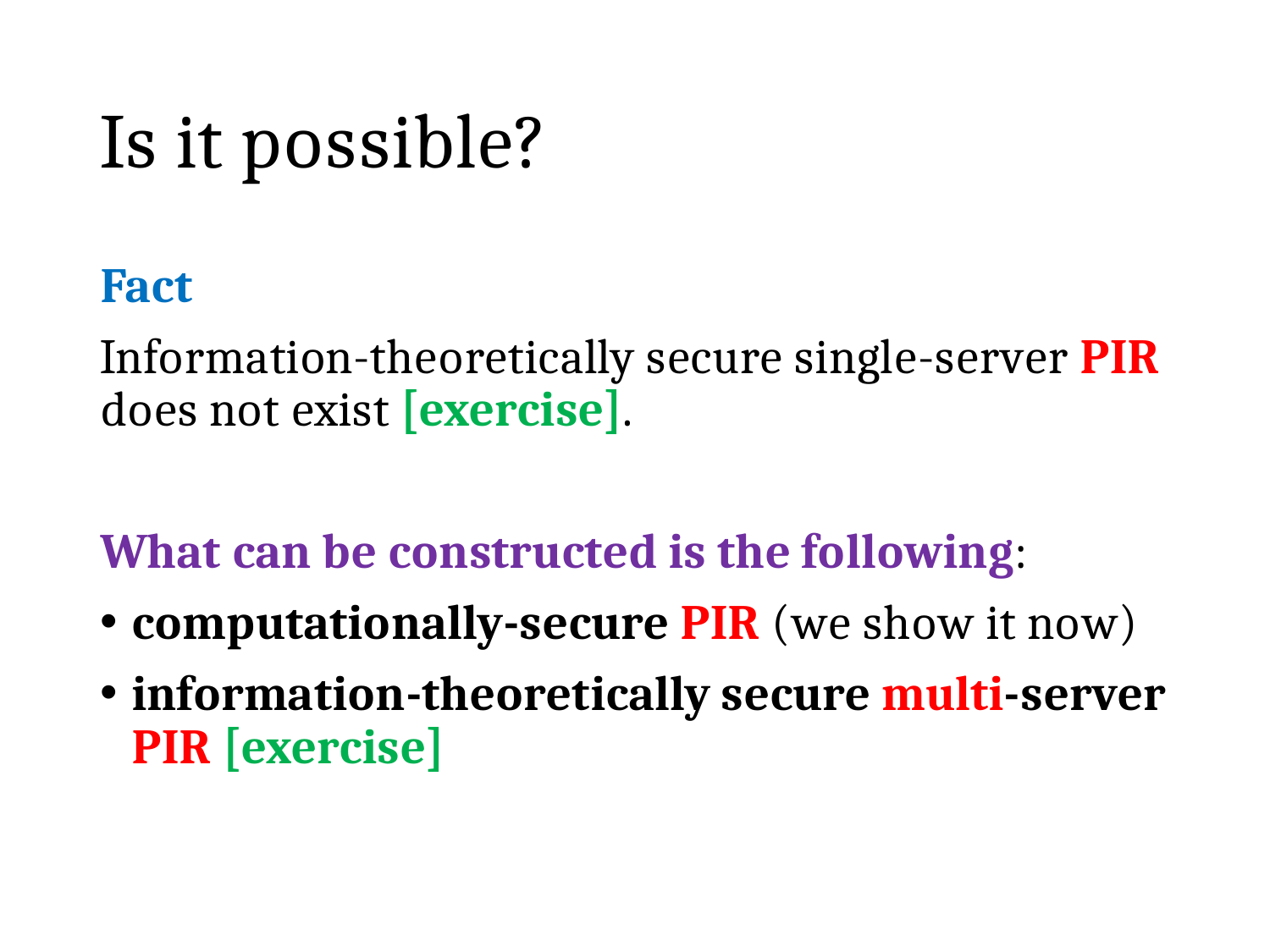

# Is it possible?
Fact
Information-theoretically secure single-server PIR does not exist [exercise].

What can be constructed is the following:
computationally-secure PIR (we show it now)
information-theoretically secure multi-server PIR [exercise]